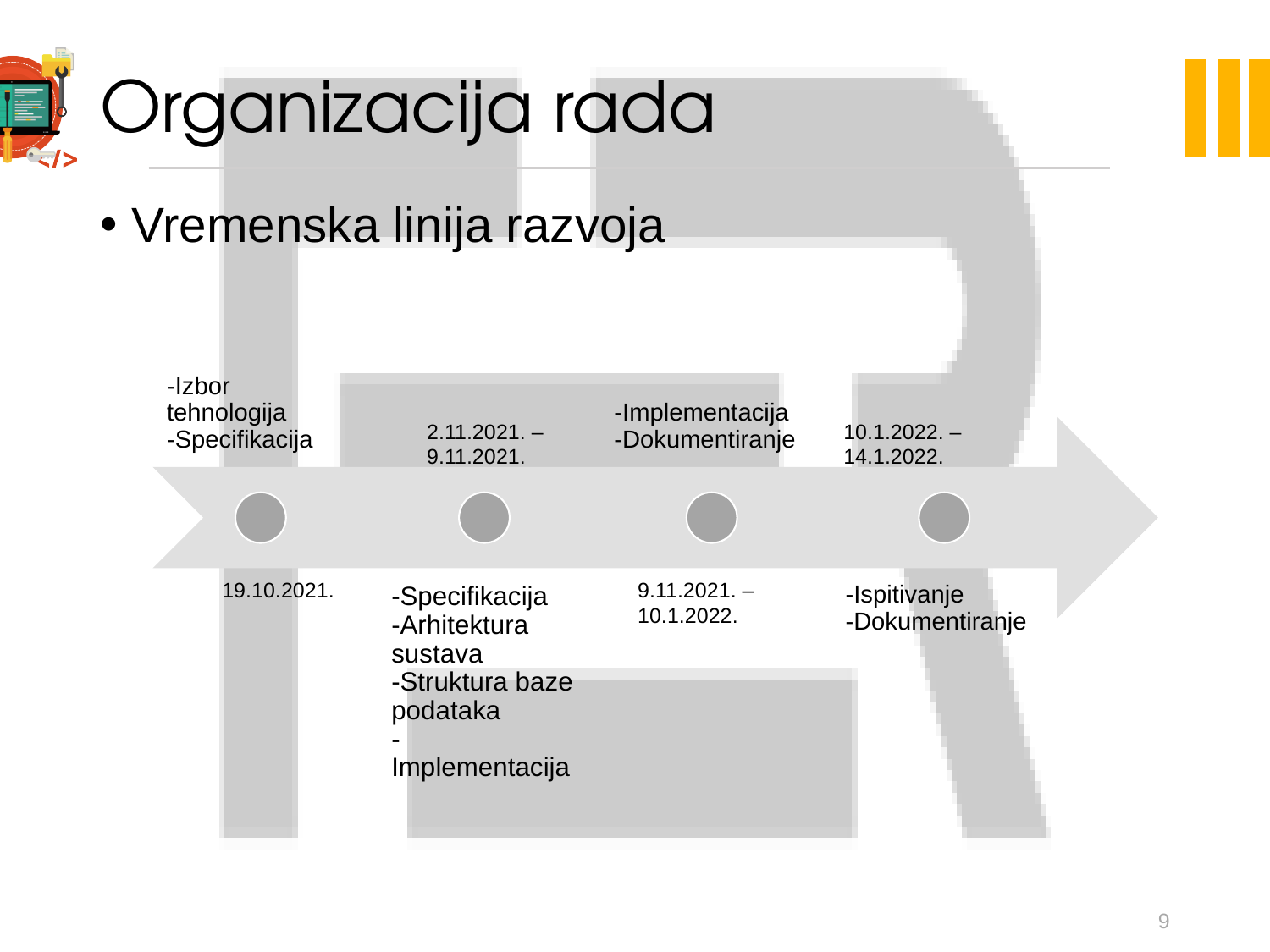

# Organizacija rada
Vremenska linija razvoja

-Izbor tehnologija
-Specifikacija
-Specifikacija
-Arhitektura sustava
-Struktura baze podataka
-Implementacija
-Implementacija
-Dokumentiranje
-Ispitivanje
-Dokumentiranje
2.11.2021. – 9.11.2021.
10.1.2022. – 14.1.2022.
19.10.2021.
9.11.2021. – 10.1.2022.
9